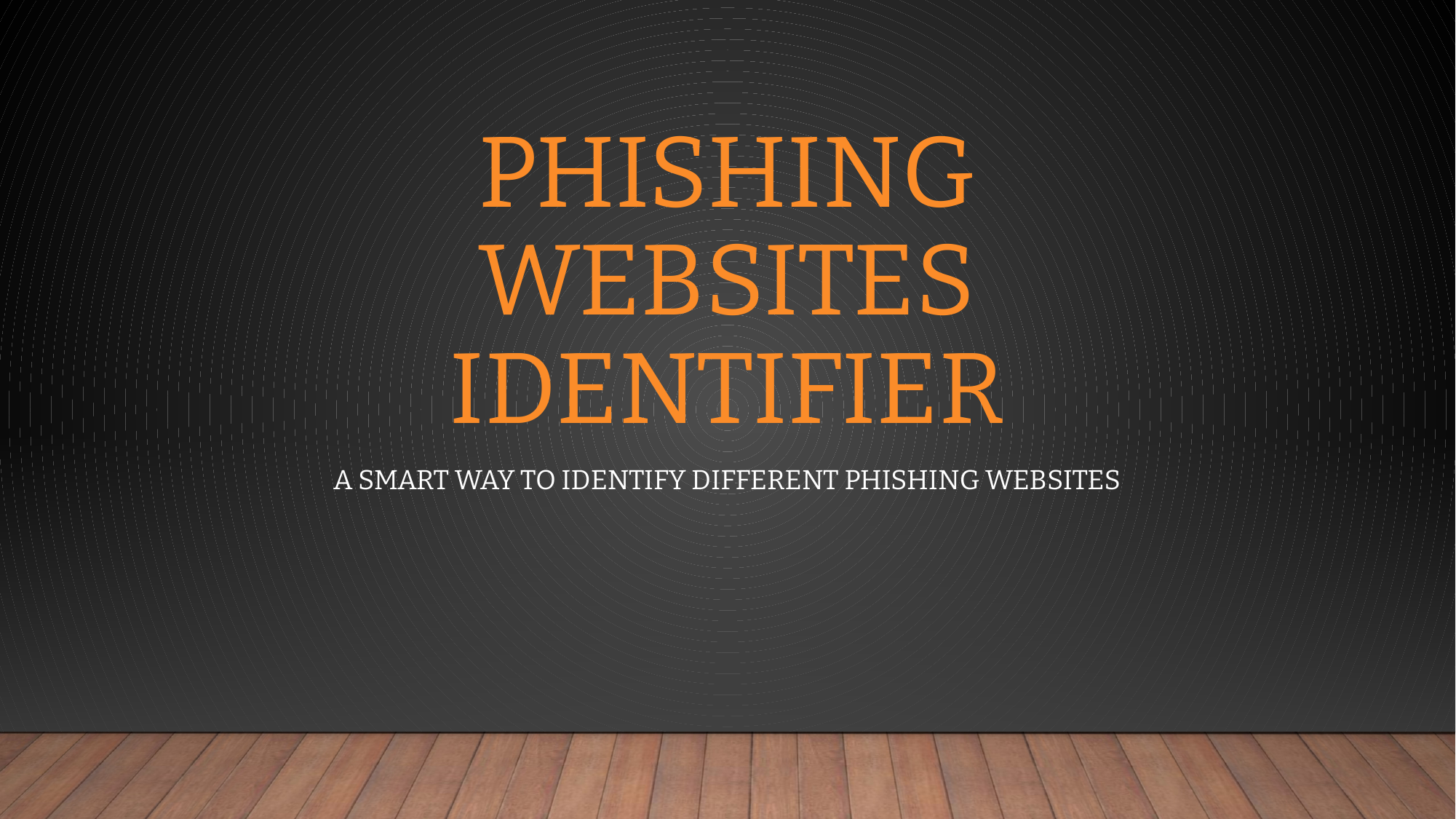

# Phishing WEBSITES IDENTIFIER
A smart way to identify different Phishing Websites